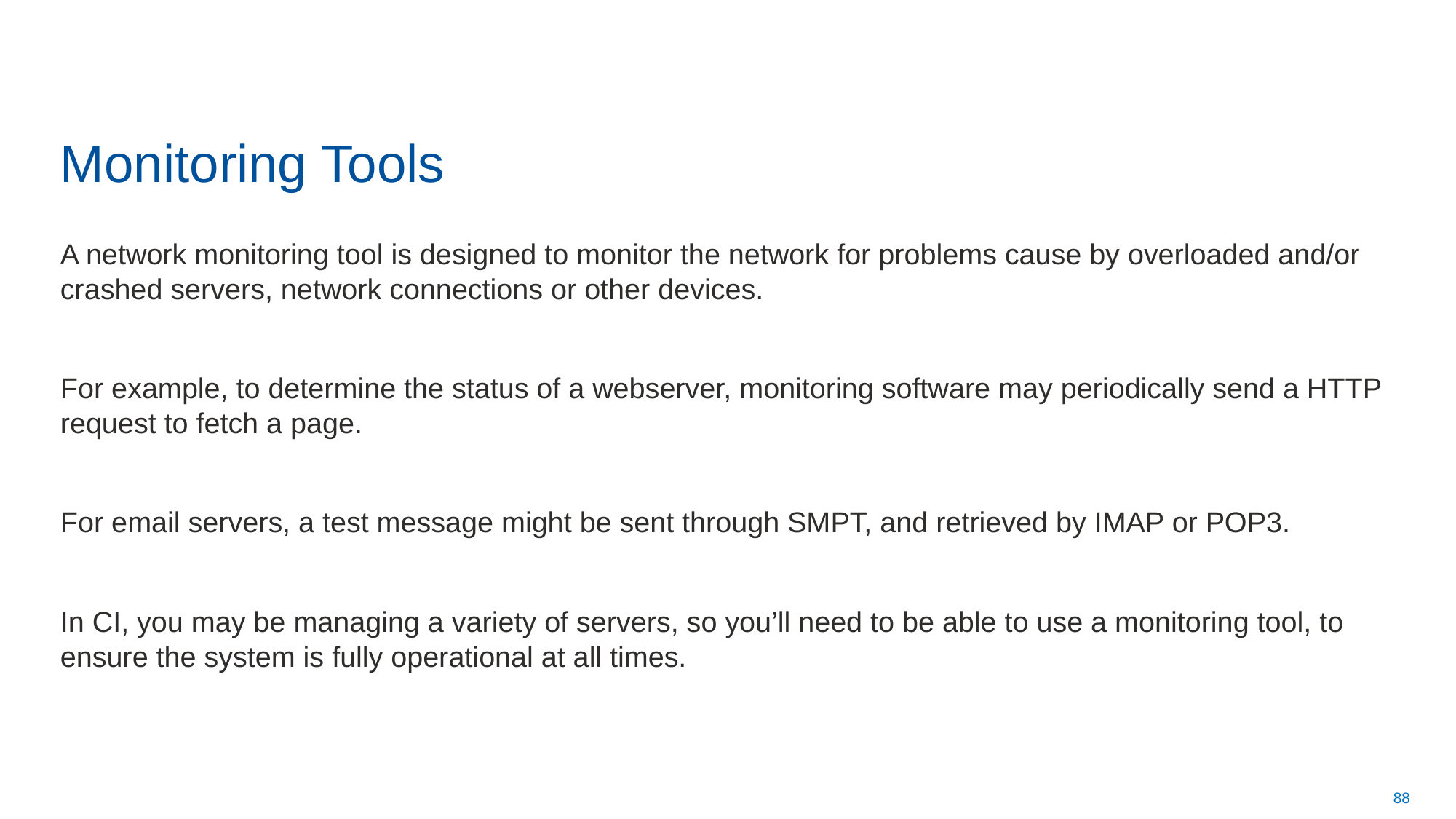

# Monitoring Tools
A network monitoring tool is designed to monitor the network for problems cause by overloaded and/or crashed servers, network connections or other devices.

For example, to determine the status of a webserver, monitoring software may periodically send a HTTP request to fetch a page.

For email servers, a test message might be sent through SMPT, and retrieved by IMAP or POP3.

In CI, you may be managing a variety of servers, so you’ll need to be able to use a monitoring tool, to ensure the system is fully operational at all times.